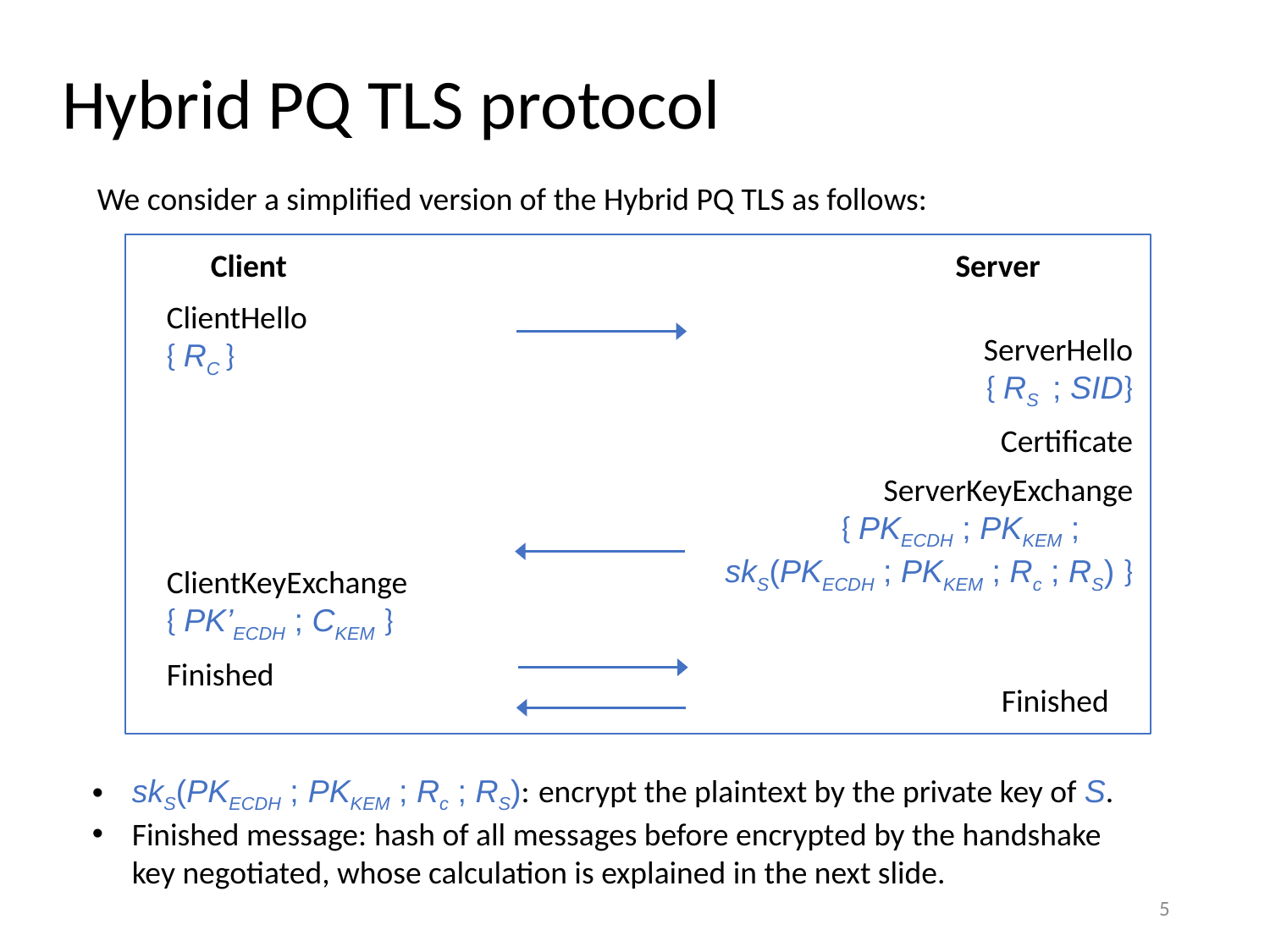

# Hybrid PQ TLS protocol
We consider a simplified version of the Hybrid PQ TLS as follows:

Client
Server
ClientHello
{ RC }
ServerHello
{ RS  ; SID}
Certificate
ServerKeyExchange
{ PKECDH ; PKKEM ;
skS(PKECDH ; PKKEM ; Rc ; RS) }
ClientKeyExchange
{ PK’ECDH ; CKEM }
Finished
Finished
skS(PKECDH ; PKKEM ; Rc ; RS): encrypt the plaintext by the private key of S.
Finished message: hash of all messages before encrypted by the handshake key negotiated, whose calculation is explained in the next slide.
5